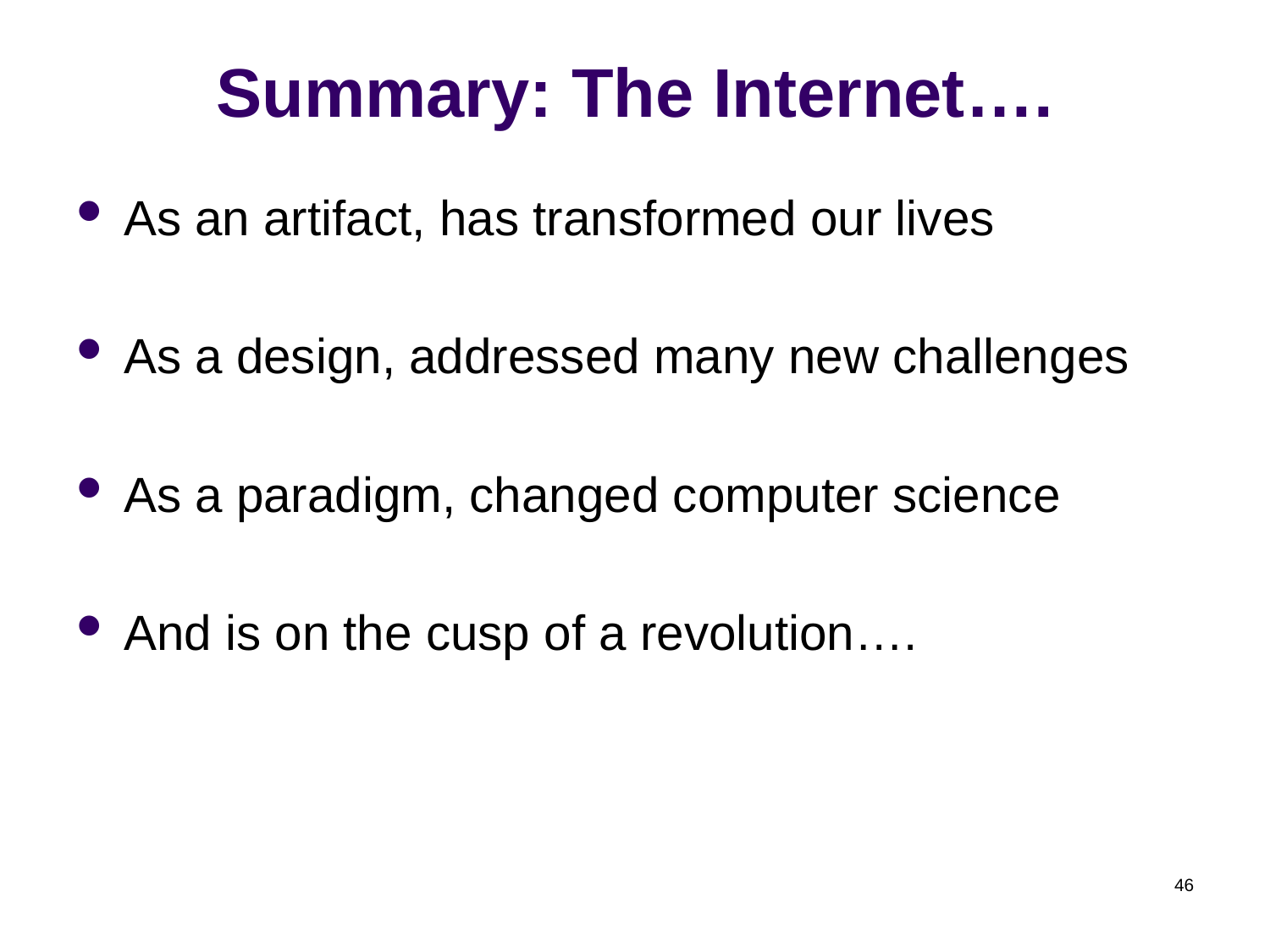

# Summary: The Internet….
As an artifact, has transformed our lives

As a design, addressed many new challenges

As a paradigm, changed computer science

And is on the cusp of a revolution….
46